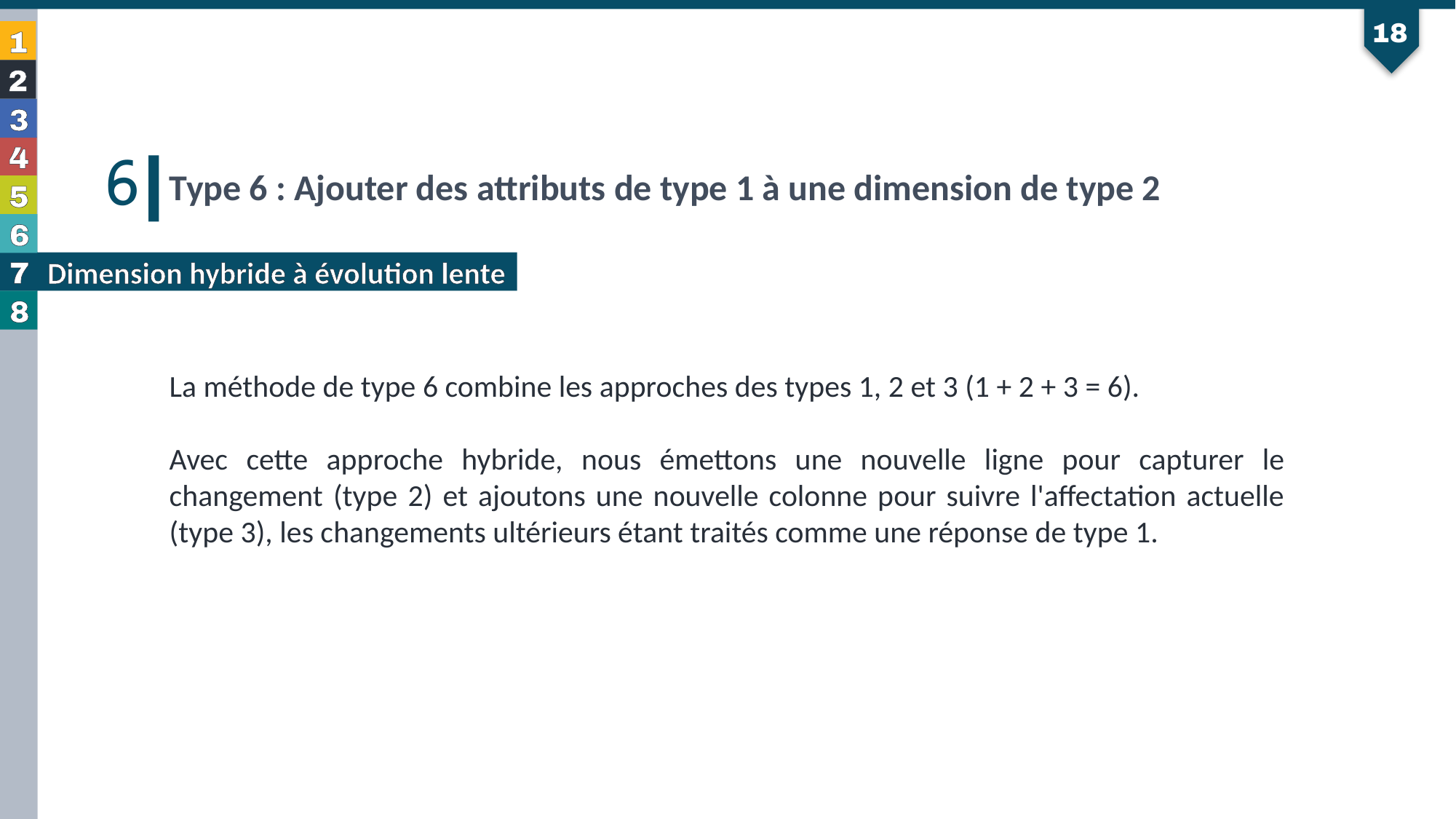

18

1
2
3
6
4
Type 6 : Ajouter des attributs de type 1 à une dimension de type 2

5
6
7
Dimension hybride à évolution lente
8
La méthode de type 6 combine les approches des types 1, 2 et 3 (1 + 2 + 3 = 6).

Avec cette approche hybride, nous émettons une nouvelle ligne pour capturer le changement (type 2) et ajoutons une nouvelle colonne pour suivre l'affectation actuelle (type 3), les changements ultérieurs étant traités comme une réponse de type 1.